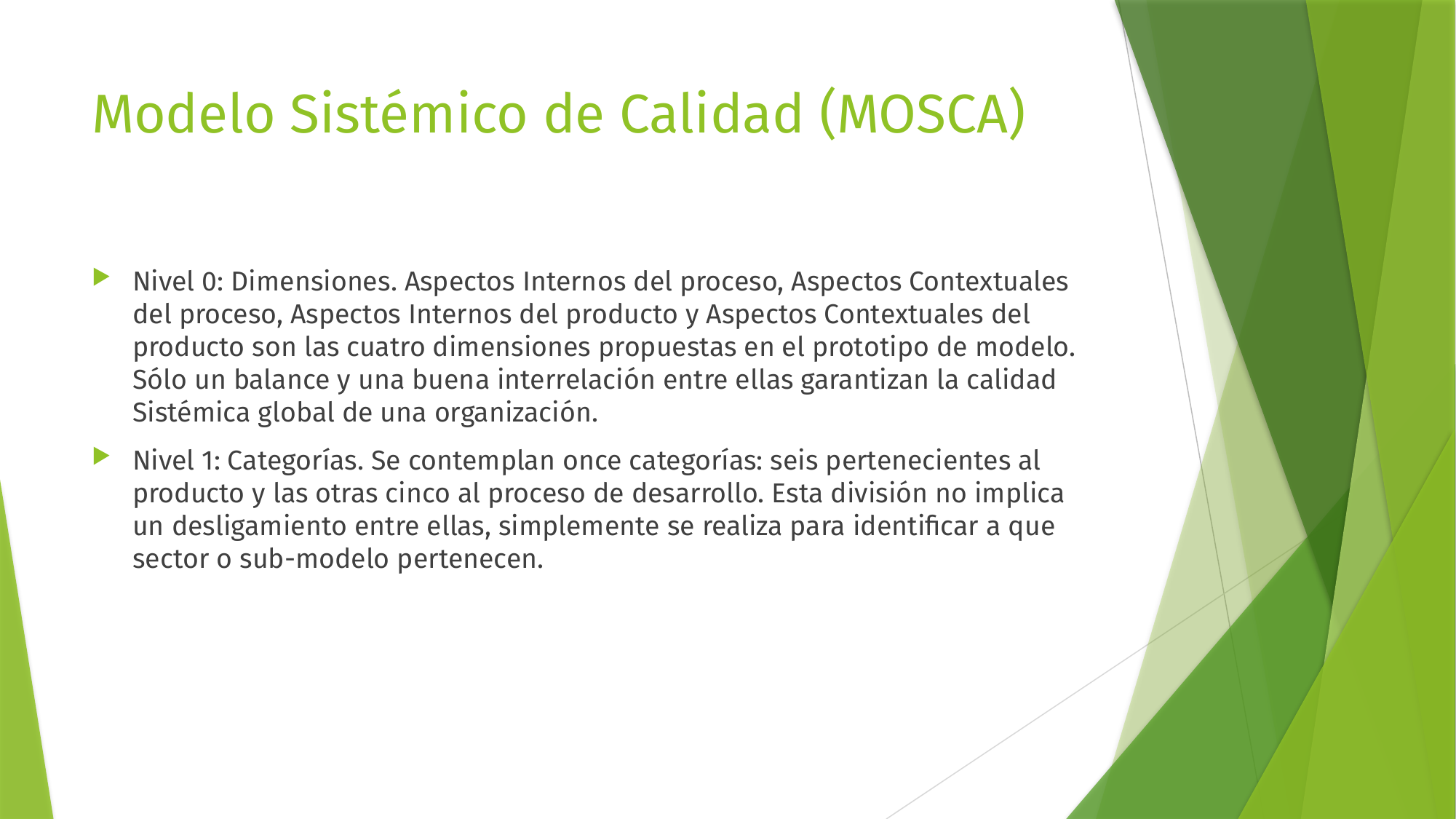

# Modelo Sistémico de Calidad (MOSCA)
Nivel 0: Dimensiones. Aspectos Internos del proceso, Aspectos Contextuales del proceso, Aspectos Internos del producto y Aspectos Contextuales del producto son las cuatro dimensiones propuestas en el prototipo de modelo. Sólo un balance y una buena interrelación entre ellas garantizan la calidad Sistémica global de una organización.
Nivel 1: Categorías. Se contemplan once categorías: seis pertenecientes al producto y las otras cinco al proceso de desarrollo. Esta división no implica un desligamiento entre ellas, simplemente se realiza para identificar a que sector o sub-modelo pertenecen.